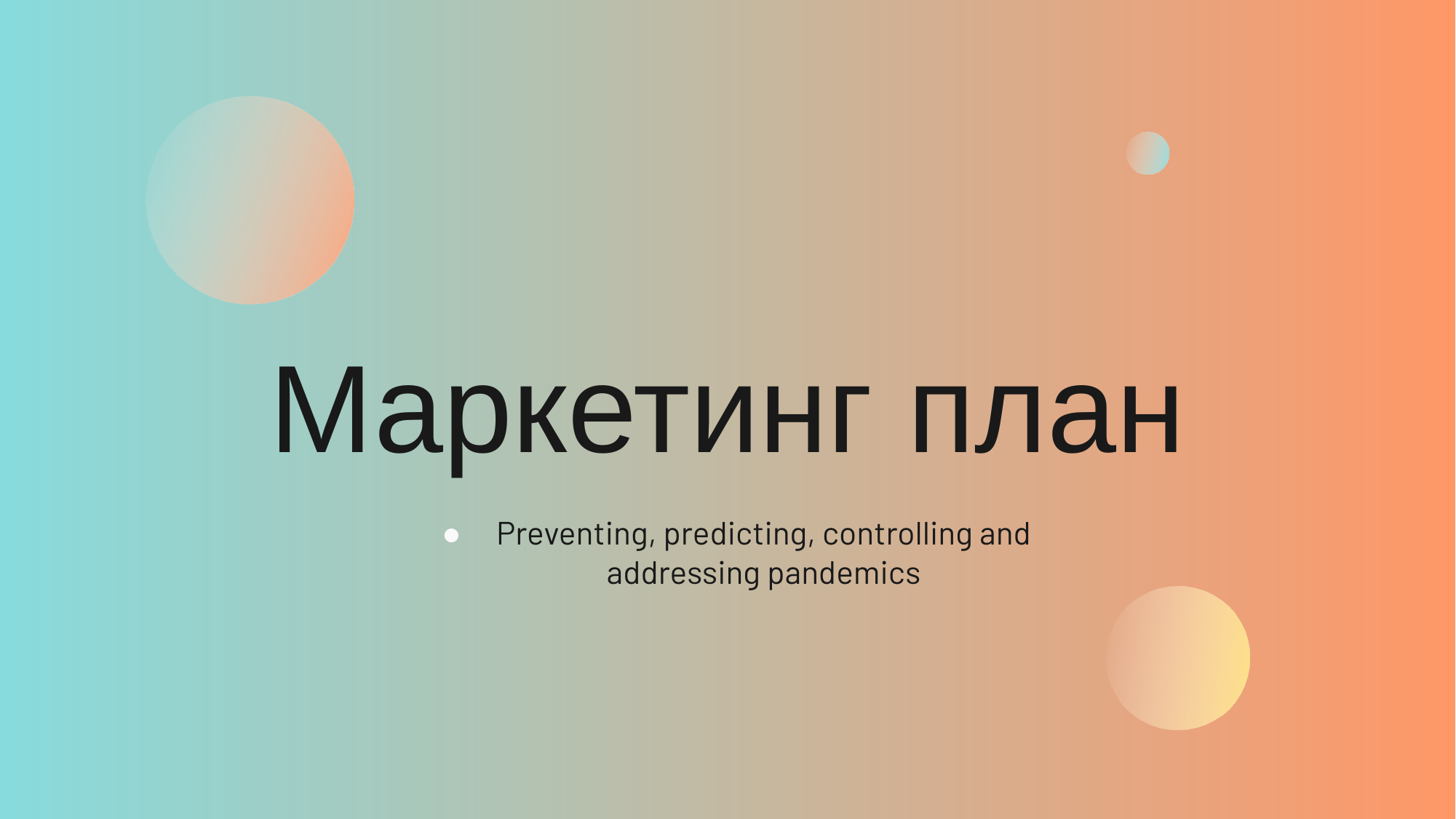

# Маркетинг план
Preventing, predicting, controlling and addressing pandemics